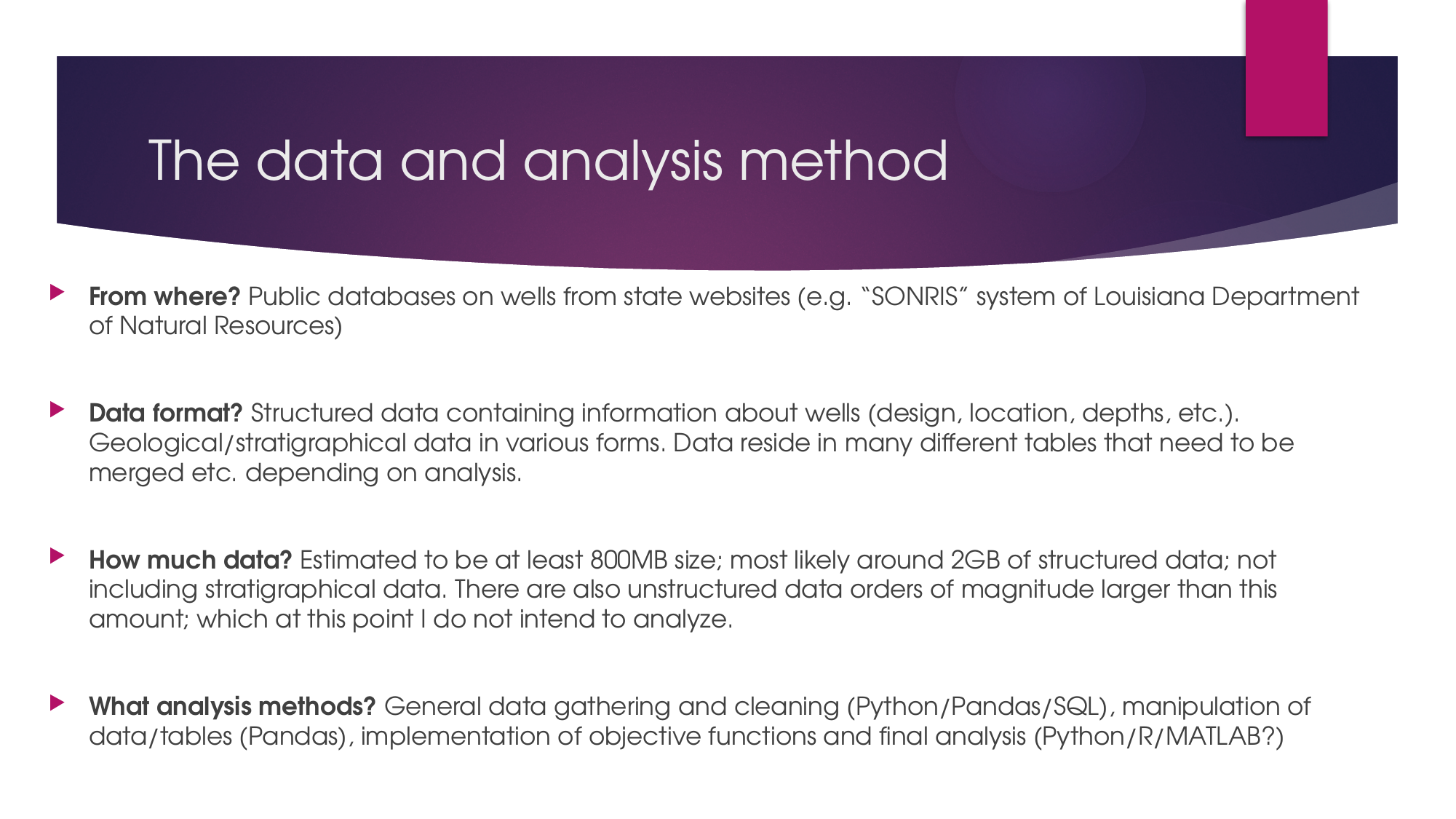

# The data and analysis method
From where? Public databases on wells from state websites (e.g. “SONRIS” system of Louisiana Department of Natural Resources)

Data format? Structured data containing information about wells (design, location, depths, etc.). Geological/stratigraphical data in various forms. Data reside in many different tables that need to be merged etc. depending on analysis.

How much data? Estimated to be at least 800MB size; most likely around 2GB of structured data; not including stratigraphical data. There are also unstructured data orders of magnitude larger than this amount; which at this point I do not intend to analyze.

What analysis methods? General data gathering and cleaning (Python/Pandas/SQL), manipulation of data/tables (Pandas), implementation of objective functions and final analysis (Python/R/MATLAB?)